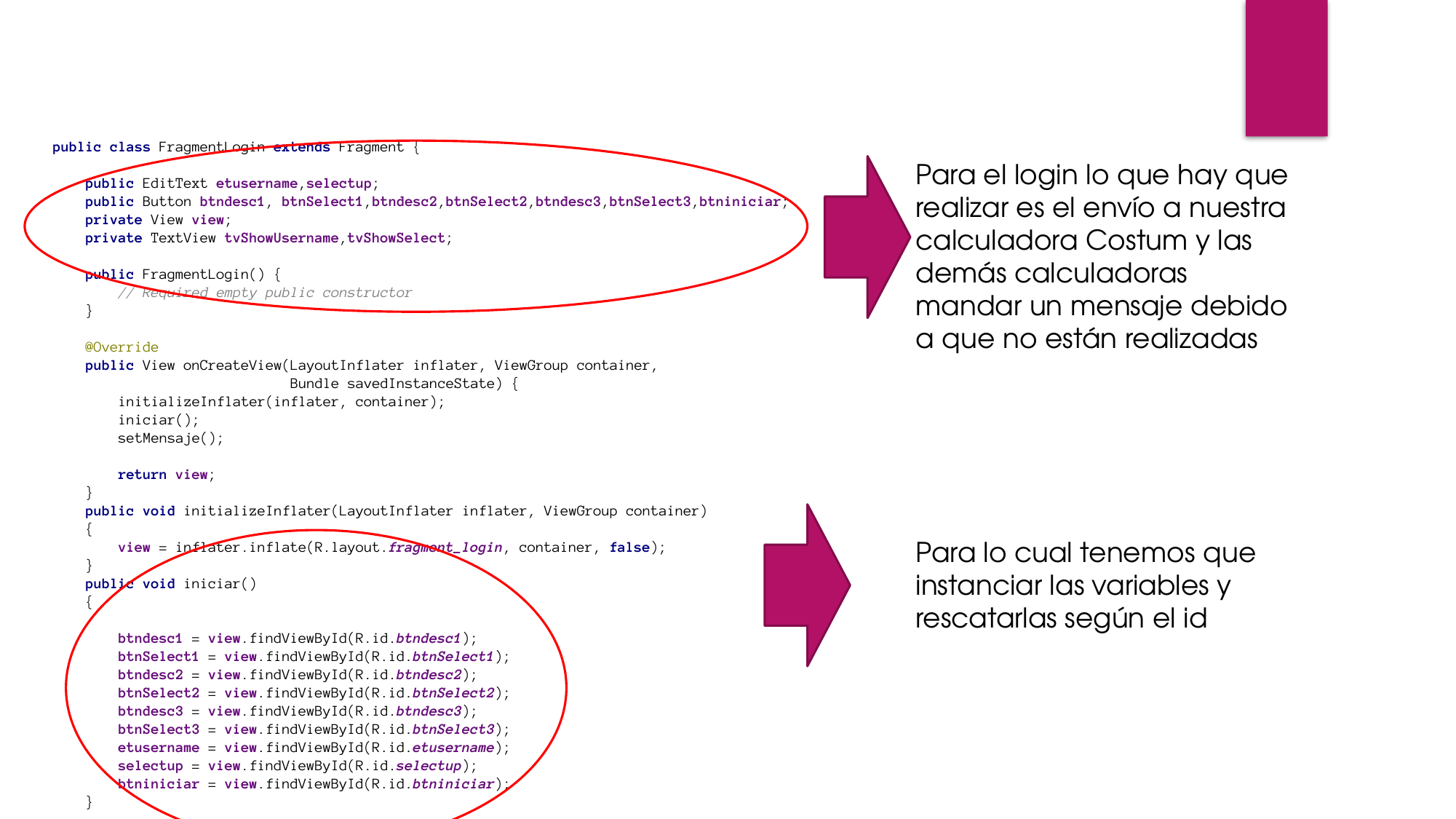

public class FragmentLogin extends Fragment {
    public EditText etusername,selectup;
    public Button btndesc1, btnSelect1,btndesc2,btnSelect2,btndesc3,btnSelect3,btniniciar;
    private View view;
    private TextView tvShowUsername,tvShowSelect;
    public FragmentLogin() {
        // Required empty public constructor
    }
    @Override
    public View onCreateView(LayoutInflater inflater, ViewGroup container,
                             Bundle savedInstanceState) {
        initializeInflater(inflater, container);
        iniciar();
        setMensaje();
        return view;
    }
    public void initializeInflater(LayoutInflater inflater, ViewGroup container)
    {
        view = inflater.inflate(R.layout.fragment_login, container, false);
    }
    public void iniciar()
    {
        btndesc1 = view.findViewById(R.id.btndesc1);
        btnSelect1 = view.findViewById(R.id.btnSelect1);
        btndesc2 = view.findViewById(R.id.btndesc2);
        btnSelect2 = view.findViewById(R.id.btnSelect2);
        btndesc3 = view.findViewById(R.id.btndesc3);
        btnSelect3 = view.findViewById(R.id.btnSelect3);
        etusername = view.findViewById(R.id.etusername);
        selectup = view.findViewById(R.id.selectup);
        btniniciar = view.findViewById(R.id.btniniciar);
    }

Para el login lo que hay que realizar es el envío a nuestra calculadora Costum y las demás calculadoras  mandar un mensaje debido a que no están realizadas

Para lo cual tenemos que instanciar las variables y rescatarlas según el id